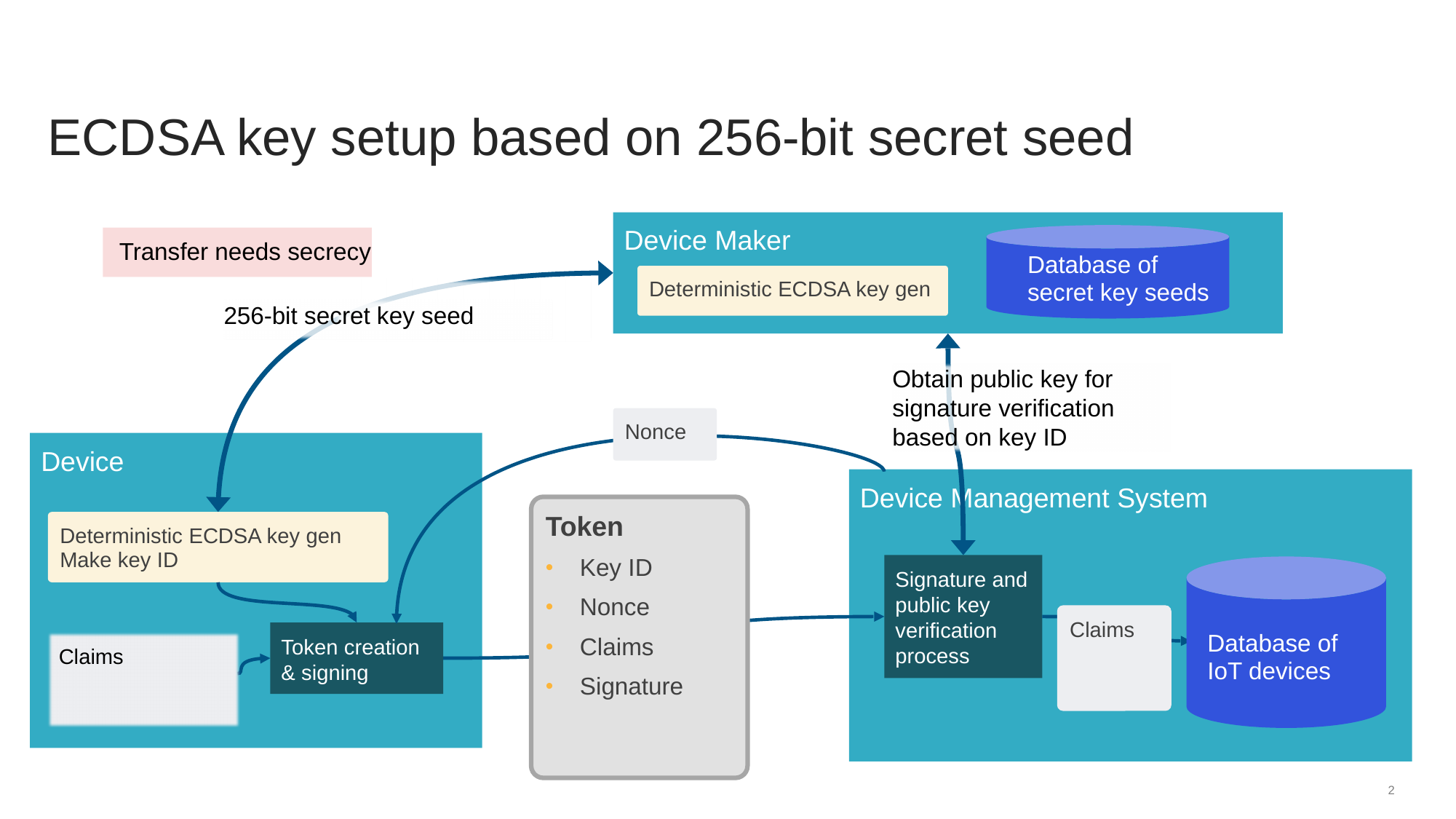

# ECDSA key setup based on 256-bit secret seed
Device Maker

Transfer needs secrecy
Database of secret key seeds
Deterministic ECDSA key gen

256-bit secret key seed
Obtain public key for signature verification based on key ID
Nonce
Device
Device Management System

Token
Key ID
Nonce
Claims
Signature

Deterministic ECDSA key gen Make key ID
Signature and public key verification process

Claims
Database of IoT devices
Token creation & signing

Claims